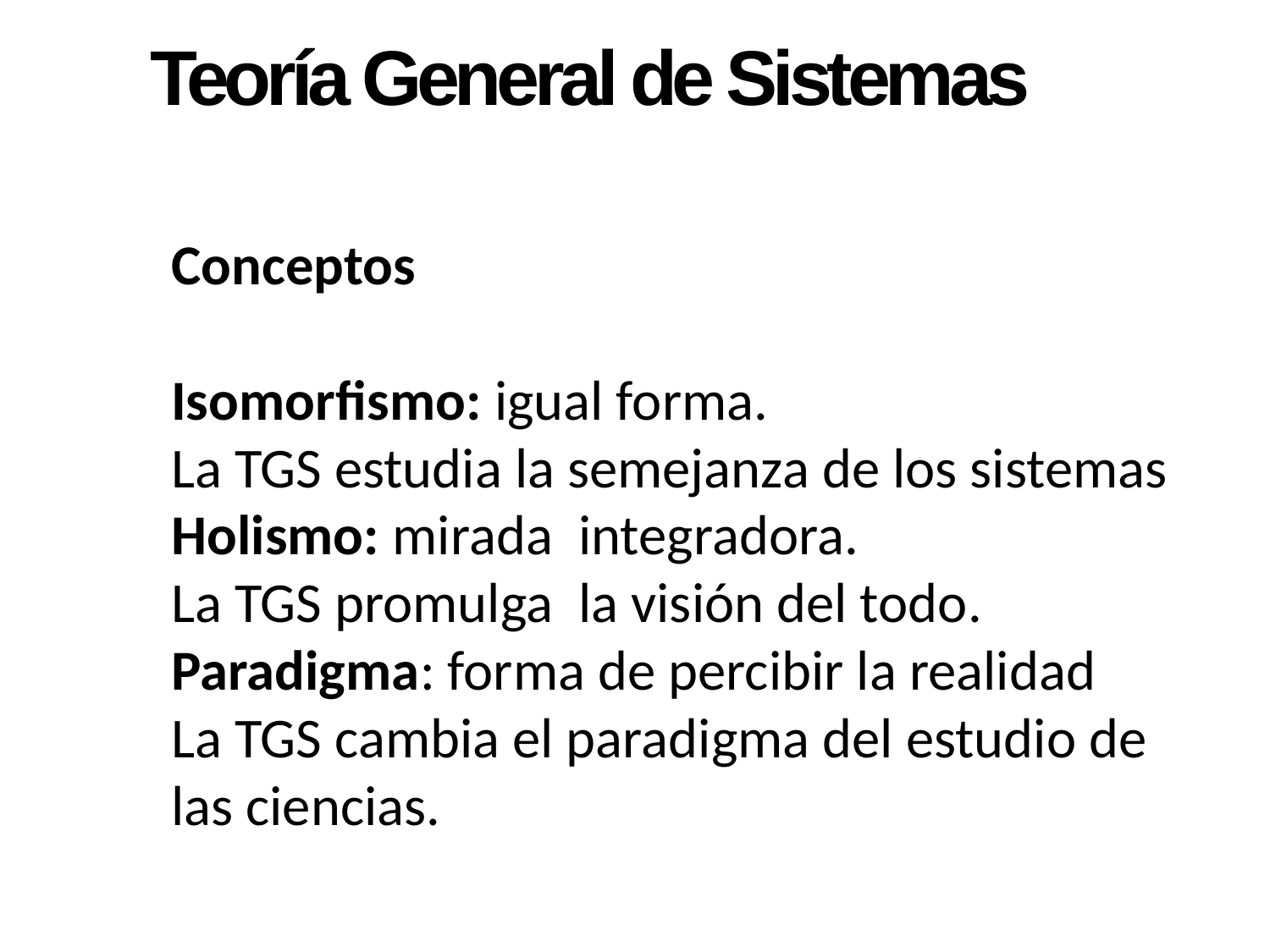

# Teoría General de Sistemas
Conceptos

Isomorfismo: igual forma.
La TGS estudia la semejanza de los sistemas
Holismo: mirada  integradora.
La TGS promulga  la visión del todo.
Paradigma: forma de percibir la realidad
La TGS cambia el paradigma del estudio de las ciencias.